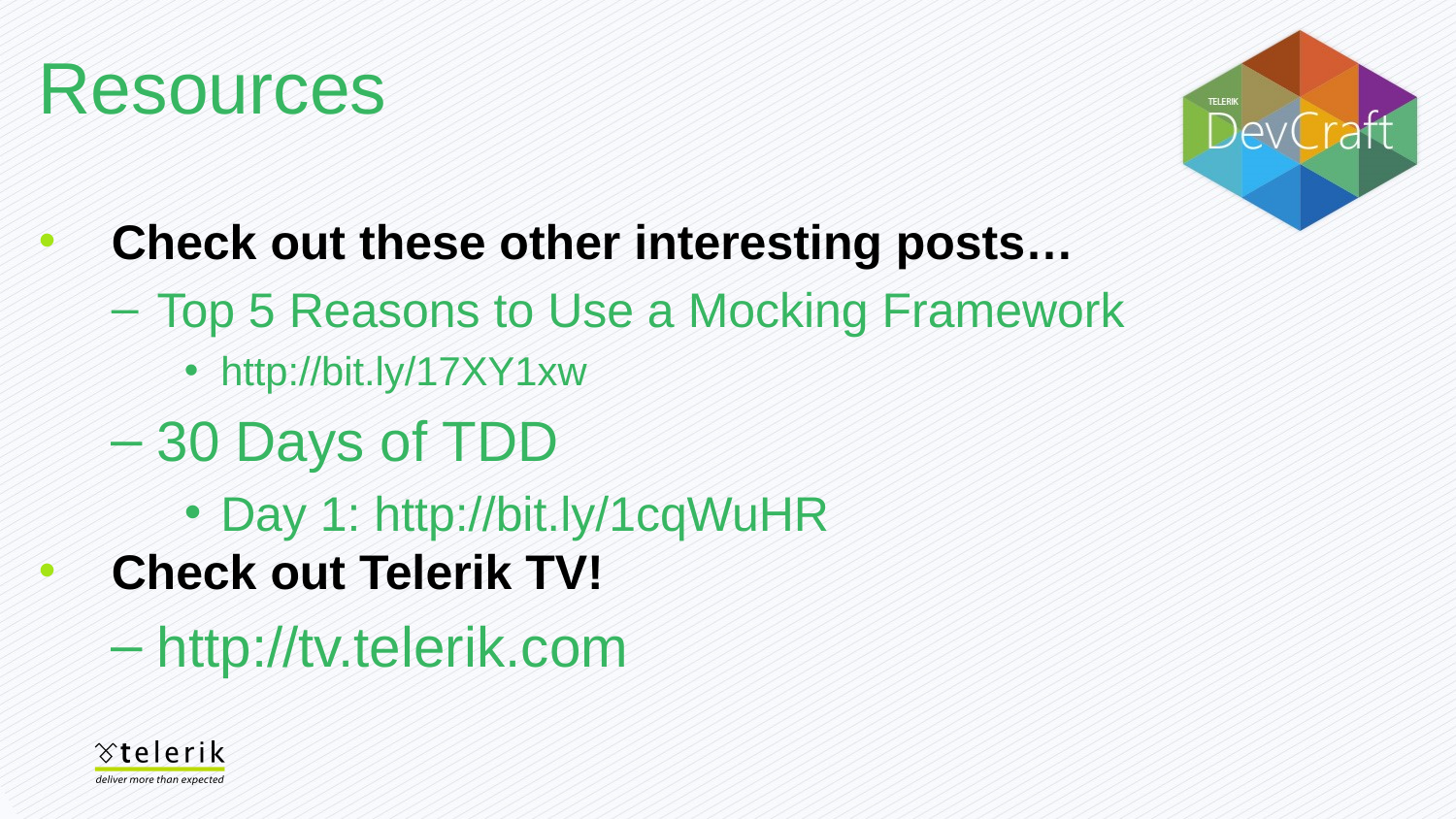

Resources
Check out these other interesting posts…
Top 5 Reasons to Use a Mocking Framework
http://bit.ly/17XY1xw
30 Days of TDD
Day 1: http://bit.ly/1cqWuHR
Check out Telerik TV!
http://tv.telerik.com